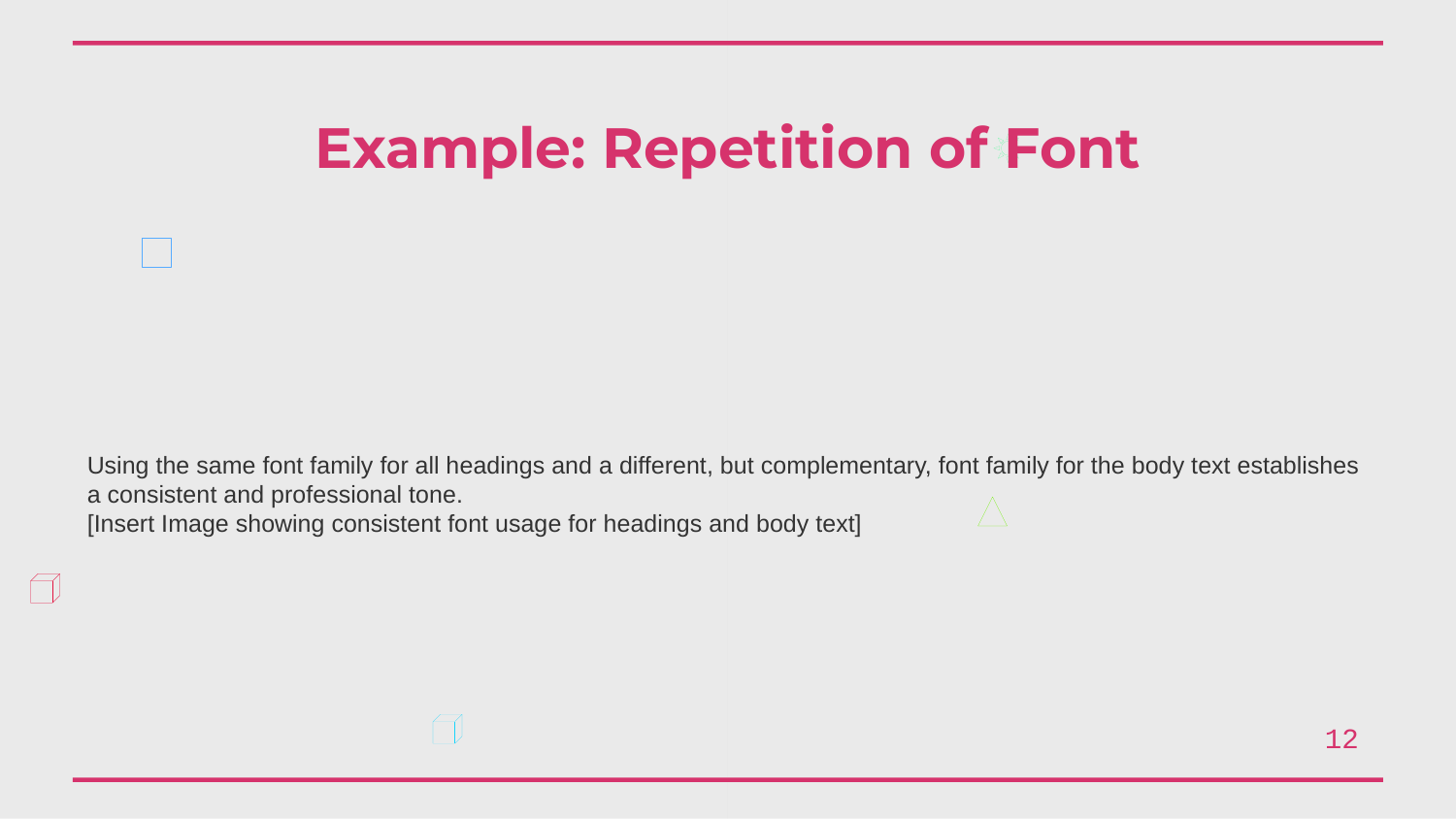

Example: Repetition of Font

Using the same font family for all headings and a different, but complementary, font family for the body text establishes a consistent and professional tone.
[Insert Image showing consistent font usage for headings and body text]

12